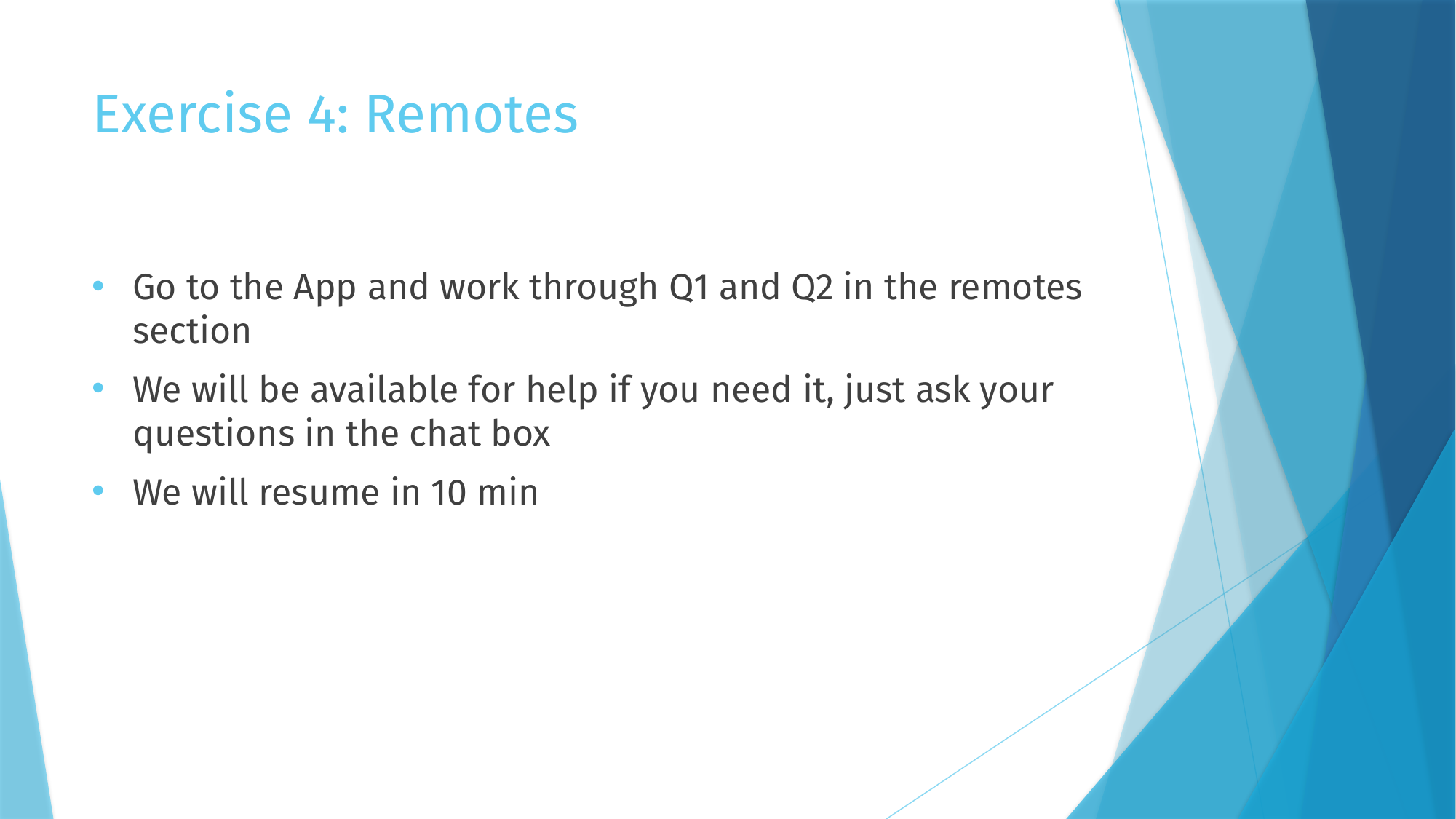

# Exercise 4: Remotes
Go to the App and work through Q1 and Q2 in the remotes section
We will be available for help if you need it, just ask your questions in the chat box
We will resume in 10 min